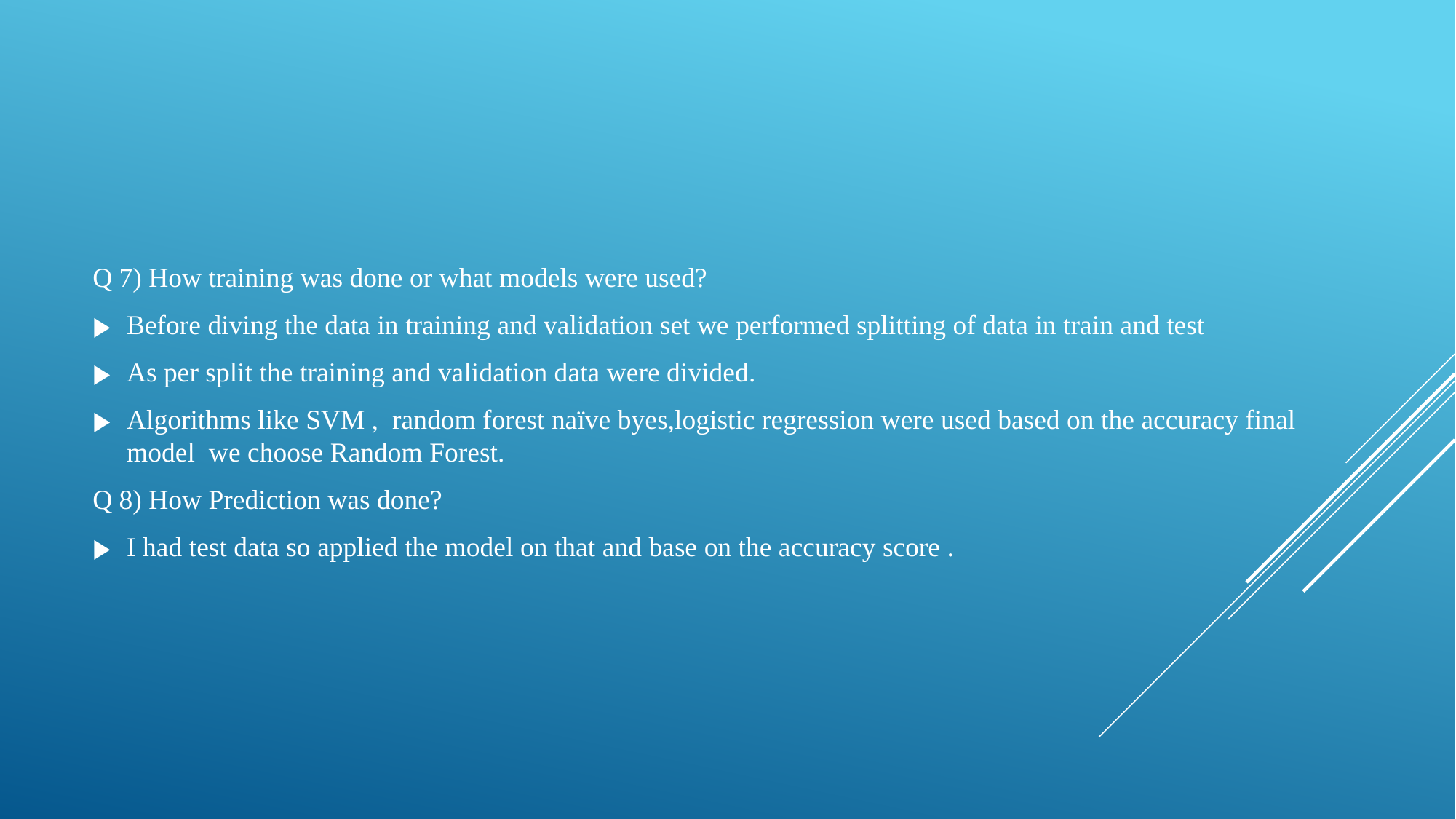

Q 7) How training was done or what models were used?
Before diving the data in training and validation set we performed splitting of data in train and test
As per split the training and validation data were divided.
Algorithms like SVM ,  random forest naïve byes,logistic regression were used based on the accuracy final model  we choose Random Forest.
Q 8) How Prediction was done?
I had test data so applied the model on that and base on the accuracy score .